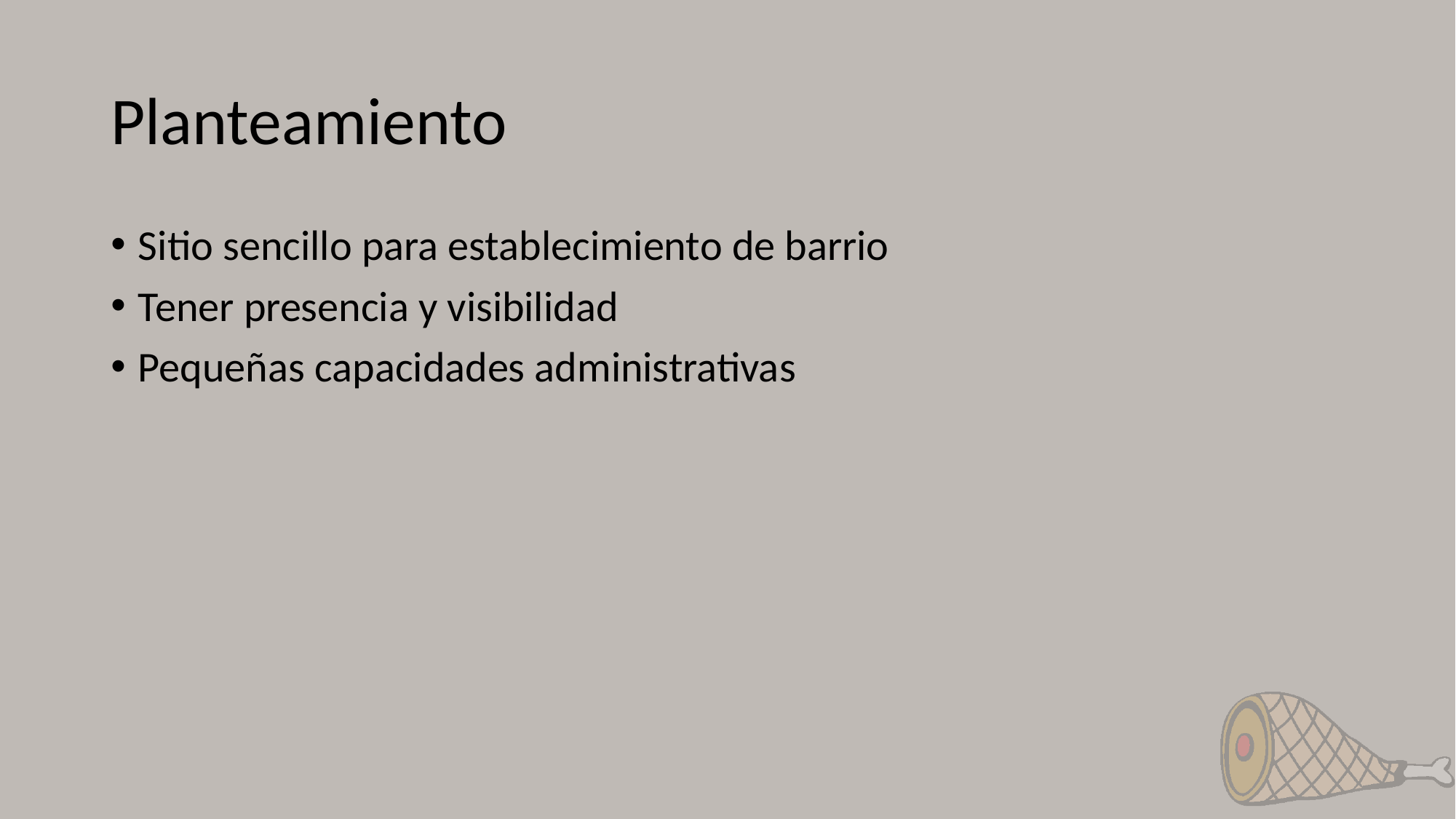

# Planteamiento
Sitio sencillo para establecimiento de barrio
Tener presencia y visibilidad
Pequeñas capacidades administrativas